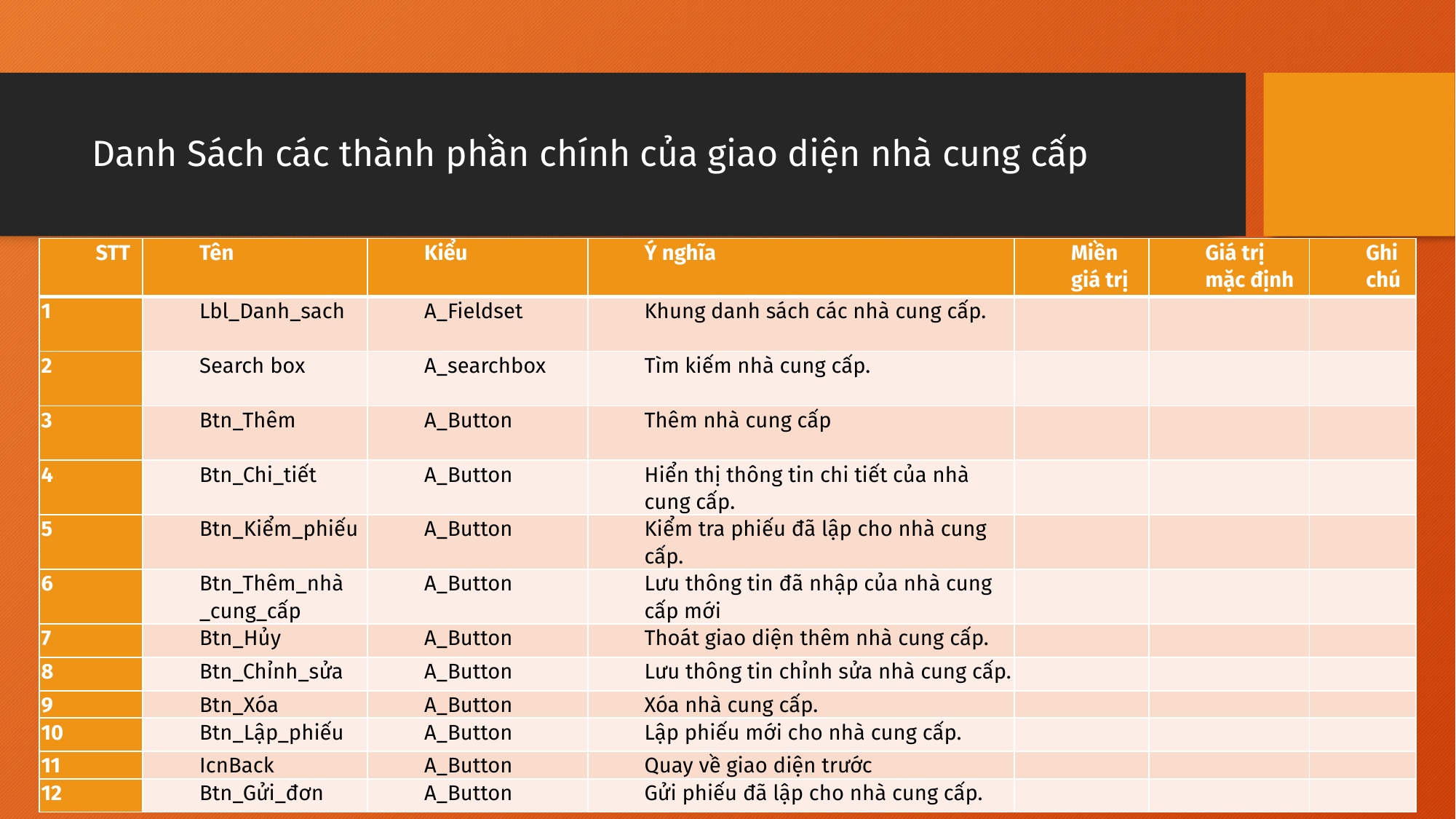

# Danh Sách các thành phần chính của giao diện nhà cung cấp
| STT | Tên | Kiểu | Ý nghĩa | Miền giá trị | Giá trị mặc định | Ghi chú |
| --- | --- | --- | --- | --- | --- | --- |
| 1 | Lbl\_Danh\_sach | A\_Fieldset | Khung danh sách các nhà cung cấp. |  |  |  |
| 2 | Search box | A\_searchbox | Tìm kiếm nhà cung cấp. |  |  |  |
| 3 | Btn\_Thêm | A\_Button | Thêm nhà cung cấp |  |  |  |
| 4 | Btn\_Chi\_tiết | A\_Button | Hiển thị thông tin chi tiết của nhà cung cấp. |  |  |  |
| 5 | Btn\_Kiểm\_phiếu | A\_Button | Kiểm tra phiếu đã lập cho nhà cung cấp. |  |  |  |
| 6 | Btn\_Thêm\_nhà \_cung\_cấp | A\_Button | Lưu thông tin đã nhập của nhà cung cấp mới |  |  |  |
| 7 | Btn\_Hủy | A\_Button | Thoát giao diện thêm nhà cung cấp. |  |  |  |
| 8 | Btn\_Chỉnh\_sửa | A\_Button | Lưu thông tin chỉnh sửa nhà cung cấp. |  |  |  |
| 9 | Btn\_Xóa | A\_Button | Xóa nhà cung cấp. |  |  |  |
| 10 | Btn\_Lập\_phiếu | A\_Button | Lập phiếu mới cho nhà cung cấp. |  |  |  |
| 11 | IcnBack | A\_Button | Quay về giao diện trước |  |  |  |
| 12 | Btn\_Gửi\_đơn | A\_Button | Gửi phiếu đã lập cho nhà cung cấp. |  |  |  |